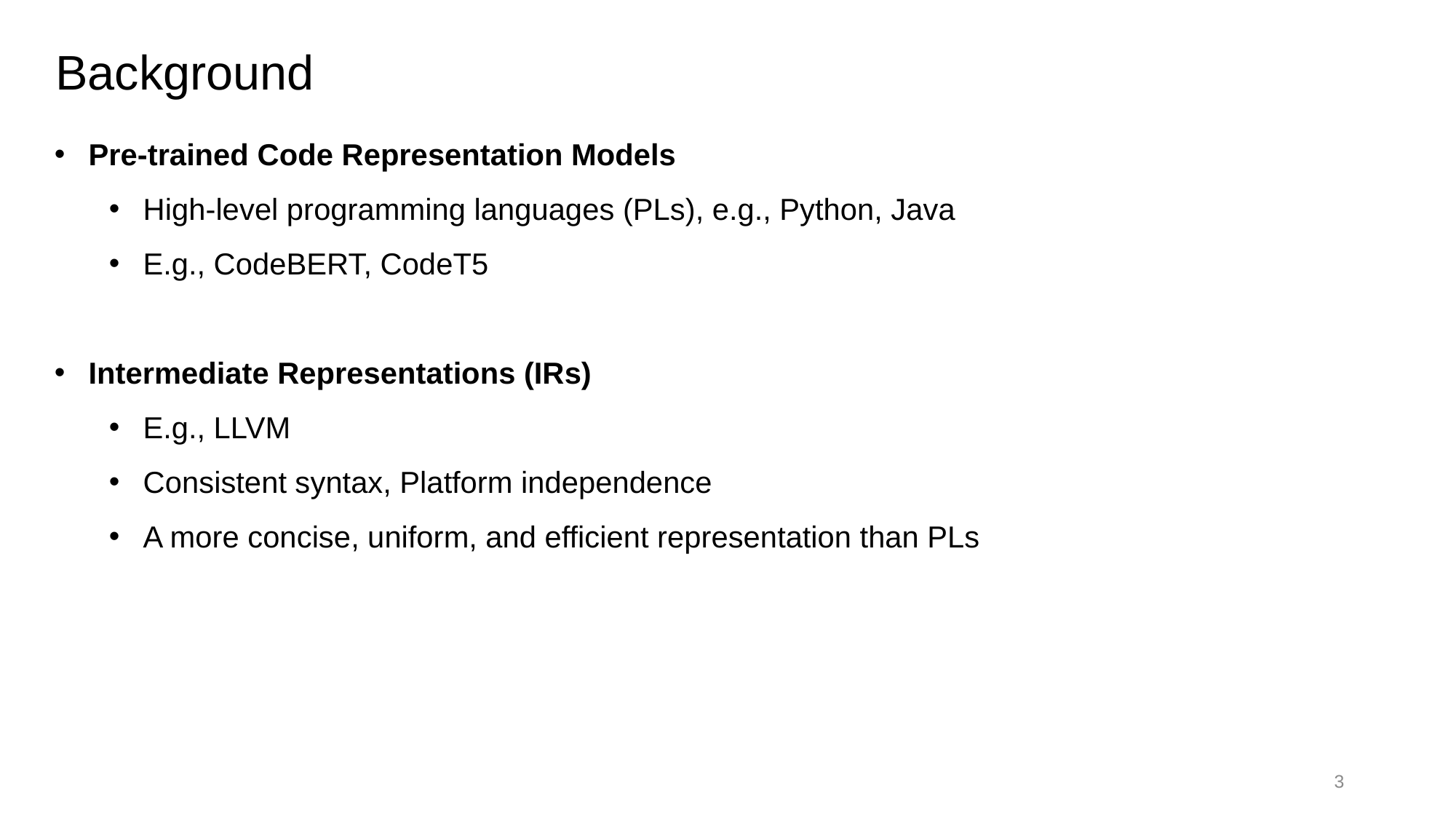

Background
Pre-trained Code Representation Models
High-level programming languages (PLs), e.g., Python, Java
E.g., CodeBERT, CodeT5

Intermediate Representations (IRs)
E.g., LLVM
Consistent syntax, Platform independence
A more concise, uniform, and efficient representation than PLs
3